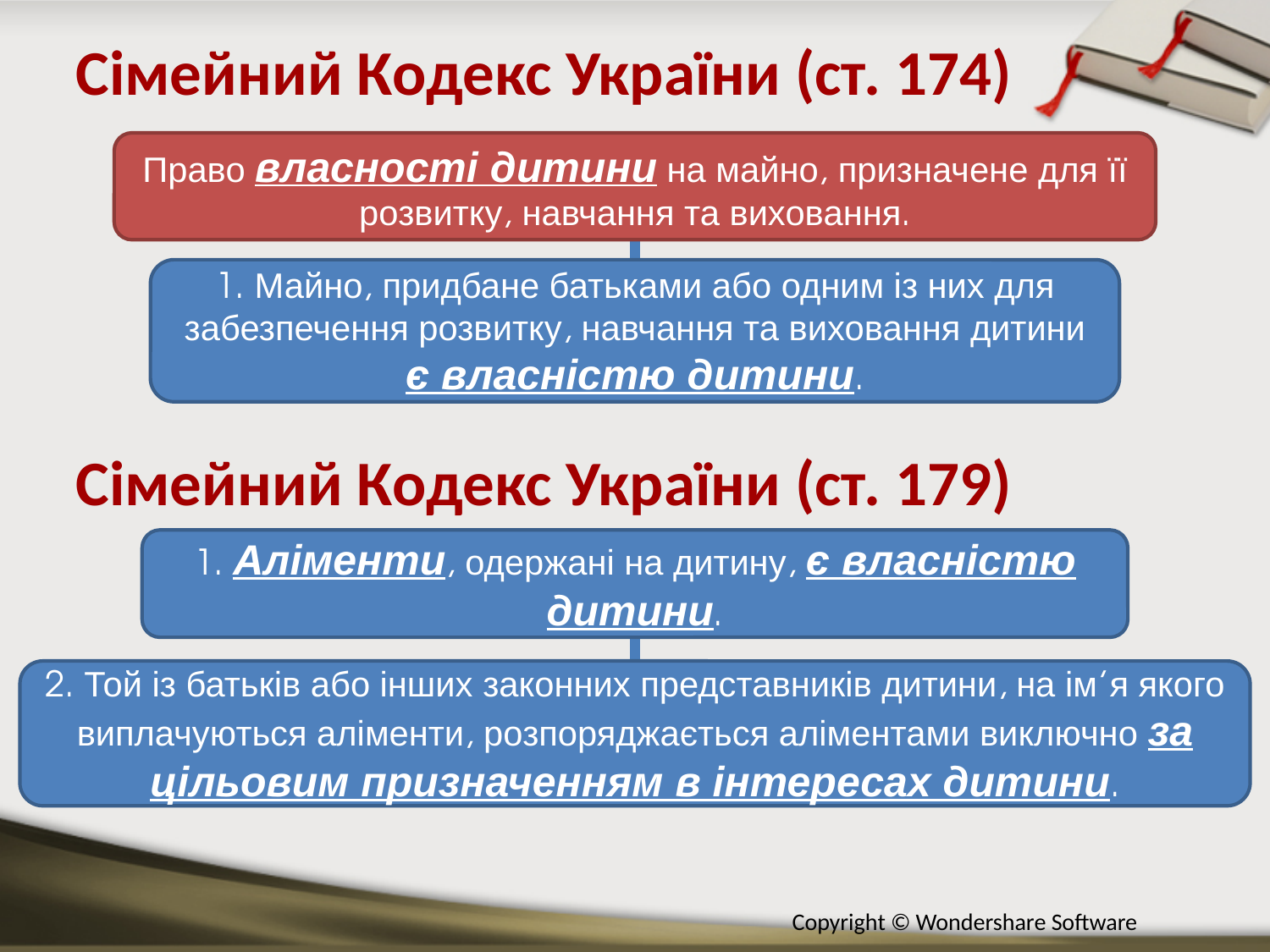

Сімейний Кодекс України (ст. 174)
Право власності дитини на майно, призначене для її розвитку, навчання та виховання.
1. Майно, придбане батьками або одним із них для забезпечення розвитку, навчання та виховання дитини є власністю дитини.
Сімейний Кодекс України (ст. 179)
1. Аліменти, одержані на дитину, є власністю дитини.
2. Той із батьків або інших законних представників дитини, на ім’я якого виплачуються аліменти, розпоряджається аліментами виключно за цільовим призначенням в інтересах дитини.